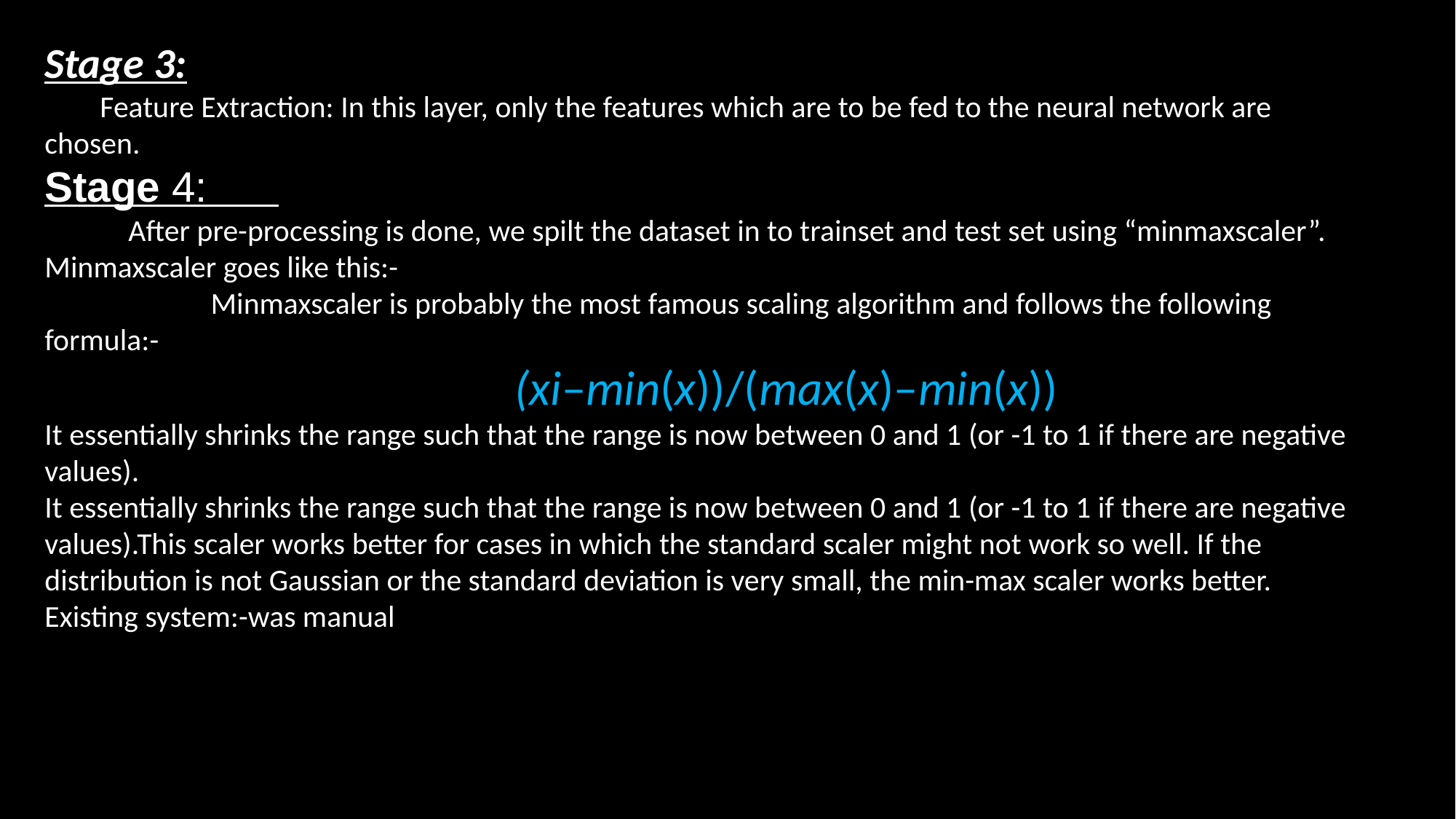

Stage 3:
        Feature Extraction: In this layer, only the features which are to be fed to the neural network are chosen.
Stage 4:
          After pre-processing is done, we spilt the dataset in to trainset and test set using “minmaxscaler”.
Minmaxscaler goes like this:-
                        Minmaxscaler is probably the most famous scaling algorithm and follows the following       formula:-
                                                                    (xi–min(x))/(max(x)–min(x))
It essentially shrinks the range such that the range is now between 0 and 1 (or -1 to 1 if there are negative values).
It essentially shrinks the range such that the range is now between 0 and 1 (or -1 to 1 if there are negative values).This scaler works better for cases in which the standard scaler might not work so well. If the distribution is not Gaussian or the standard deviation is very small, the min-max scaler works better.
Existing system:-was manual